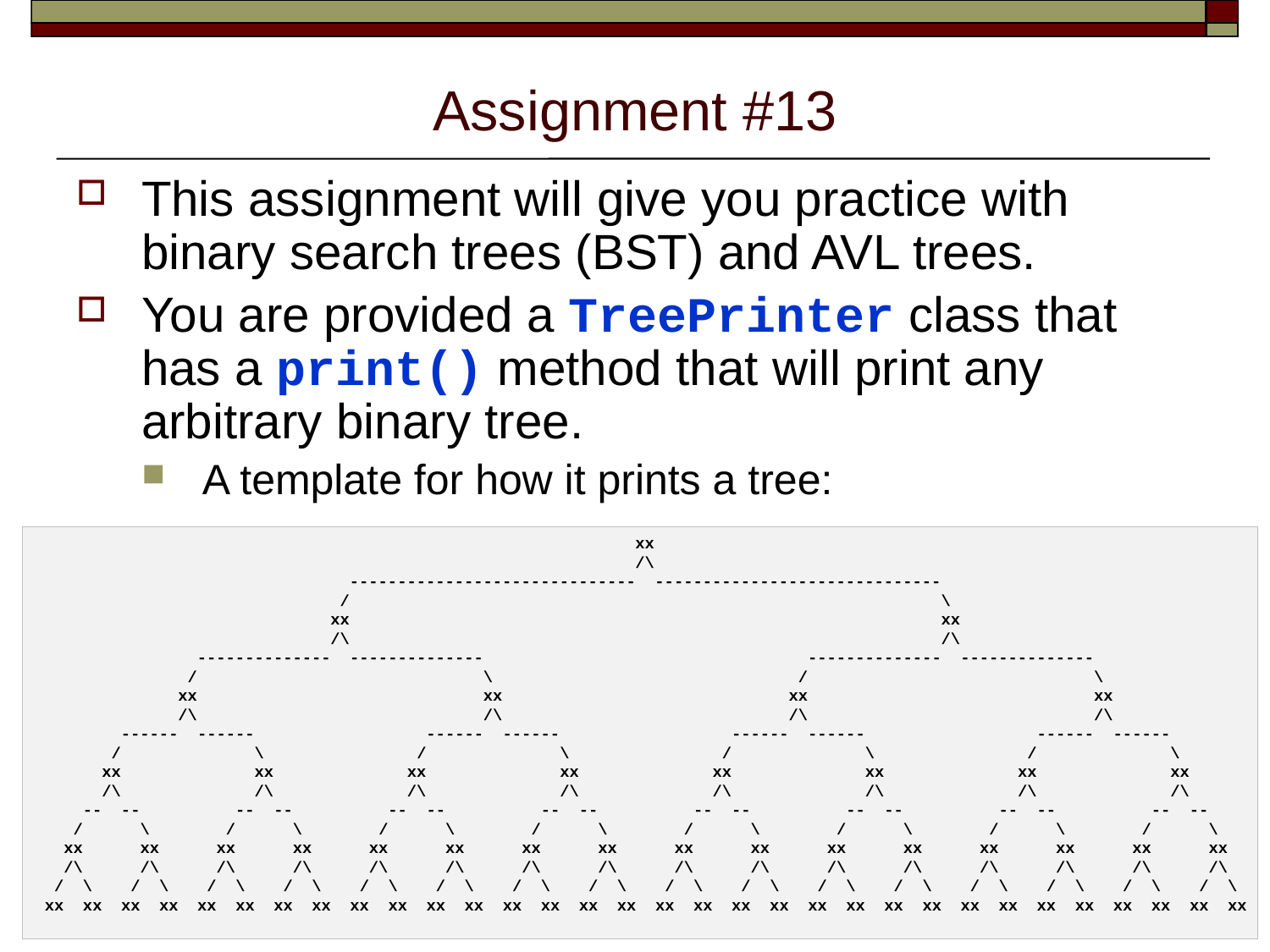

# Assignment #13
This assignment will give you practice with binary search trees (BST) and AVL trees.
You are provided a TreePrinter class that has a print() method that will print any arbitrary binary tree.
A template for how it prints a tree:
                                                               xx
                                                               /\
                                 ------------------------------  ------------------------------
                                /                                                              \
                               xx                                                              xx
                               /\                                                              /\
                 --------------  --------------                                  --------------  --------------
                /                              \                                /                              \
               xx                              xx                              xx                              xx
               /\                              /\                              /\                              /\
         ------  ------                  ------  ------                  ------  ------                  ------  ------
        /              \                /              \                /              \                /              \
       xx              xx              xx              xx              xx              xx              xx              xx
       /\              /\              /\              /\              /\              /\              /\              /\
     --  --          --  --          --  --          --  --          --  --          --  --          --  --          --  --
    /      \        /      \        /      \        /      \        /      \        /      \        /      \        /      \
   xx      xx      xx      xx      xx      xx      xx      xx      xx      xx      xx      xx      xx      xx      xx      xx
   /\      /\      /\      /\      /\      /\      /\      /\      /\      /\      /\      /\      /\      /\      /\      /\
  /  \    /  \    /  \    /  \    /  \    /  \    /  \    /  \    /  \    /  \    /  \    /  \    /  \    /  \    /  \    /  \
 xx  xx  xx  xx  xx  xx  xx  xx  xx  xx  xx  xx  xx  xx  xx  xx  xx  xx  xx  xx  xx  xx  xx  xx  xx  xx  xx  xx  xx  xx  xx  xx

62